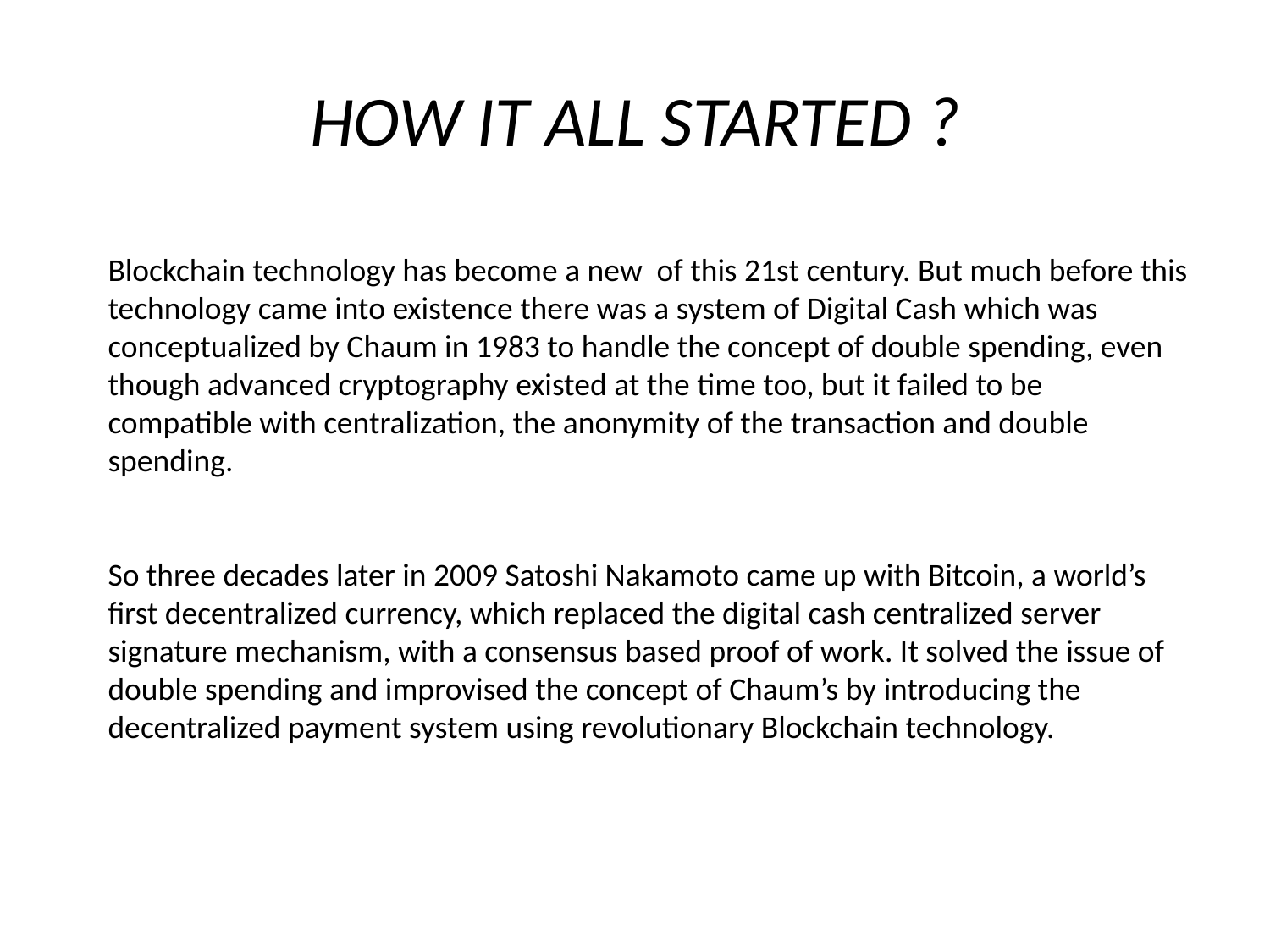

# How It All Started ?
Blockchain technology has become a new  of this 21st century. But much before this technology came into existence there was a system of Digital Cash which was conceptualized by Chaum in 1983 to handle the concept of double spending, even though advanced cryptography existed at the time too, but it failed to be compatible with centralization, the anonymity of the transaction and double spending.

So three decades later in 2009 Satoshi Nakamoto came up with Bitcoin, a world’s first decentralized currency, which replaced the digital cash centralized server signature mechanism, with a consensus based proof of work. It solved the issue of double spending and improvised the concept of Chaum’s by introducing the decentralized payment system using revolutionary Blockchain technology.